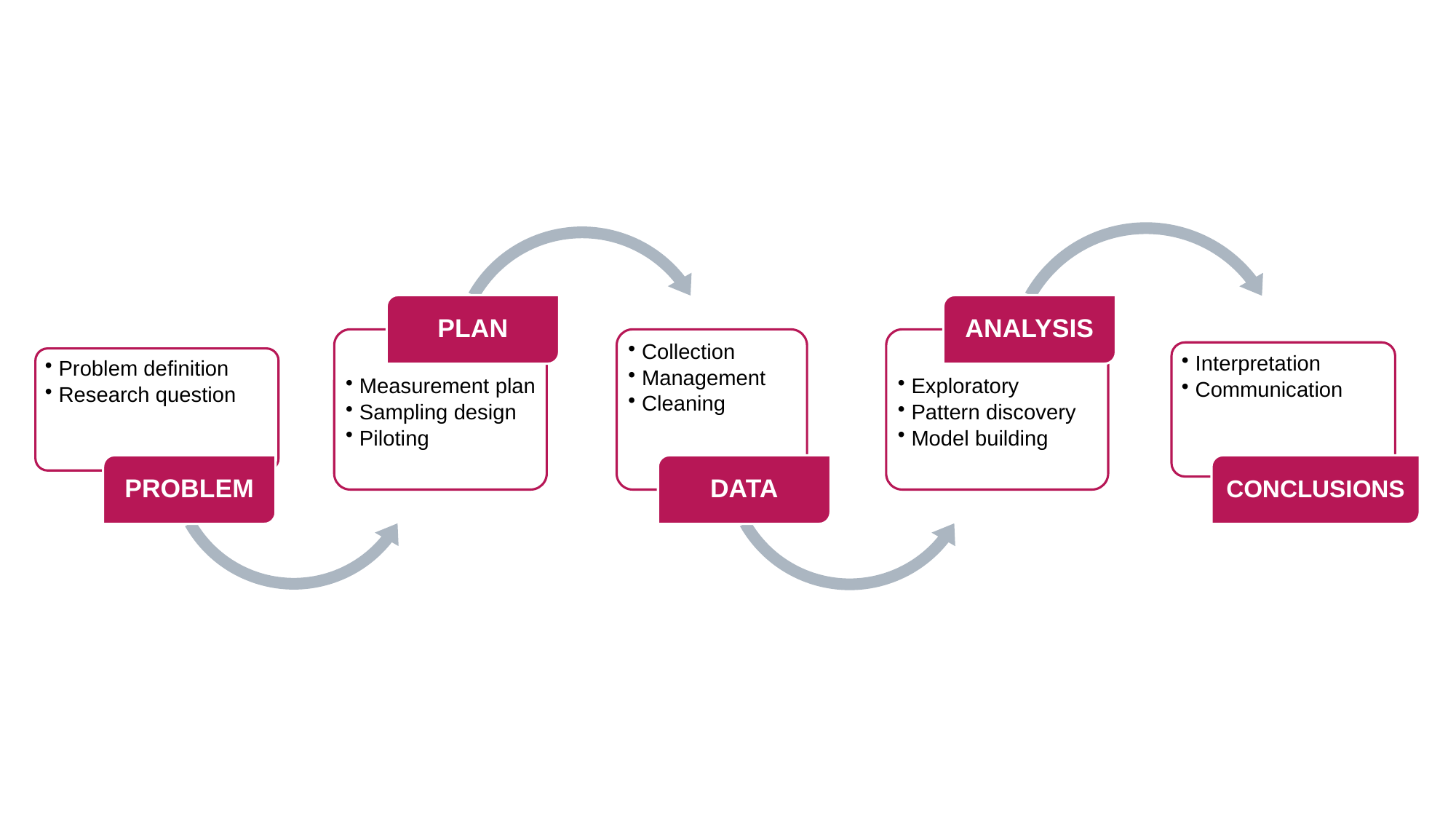

Problem definition
Research question
PROBLEM
Measurement plan
Sampling design
Piloting
PLAN
Collection
Management
Cleaning
DATA
Exploratory
Pattern discovery
Model building
ANALYSIS
Interpretation
Communication
CONCLUSIONS